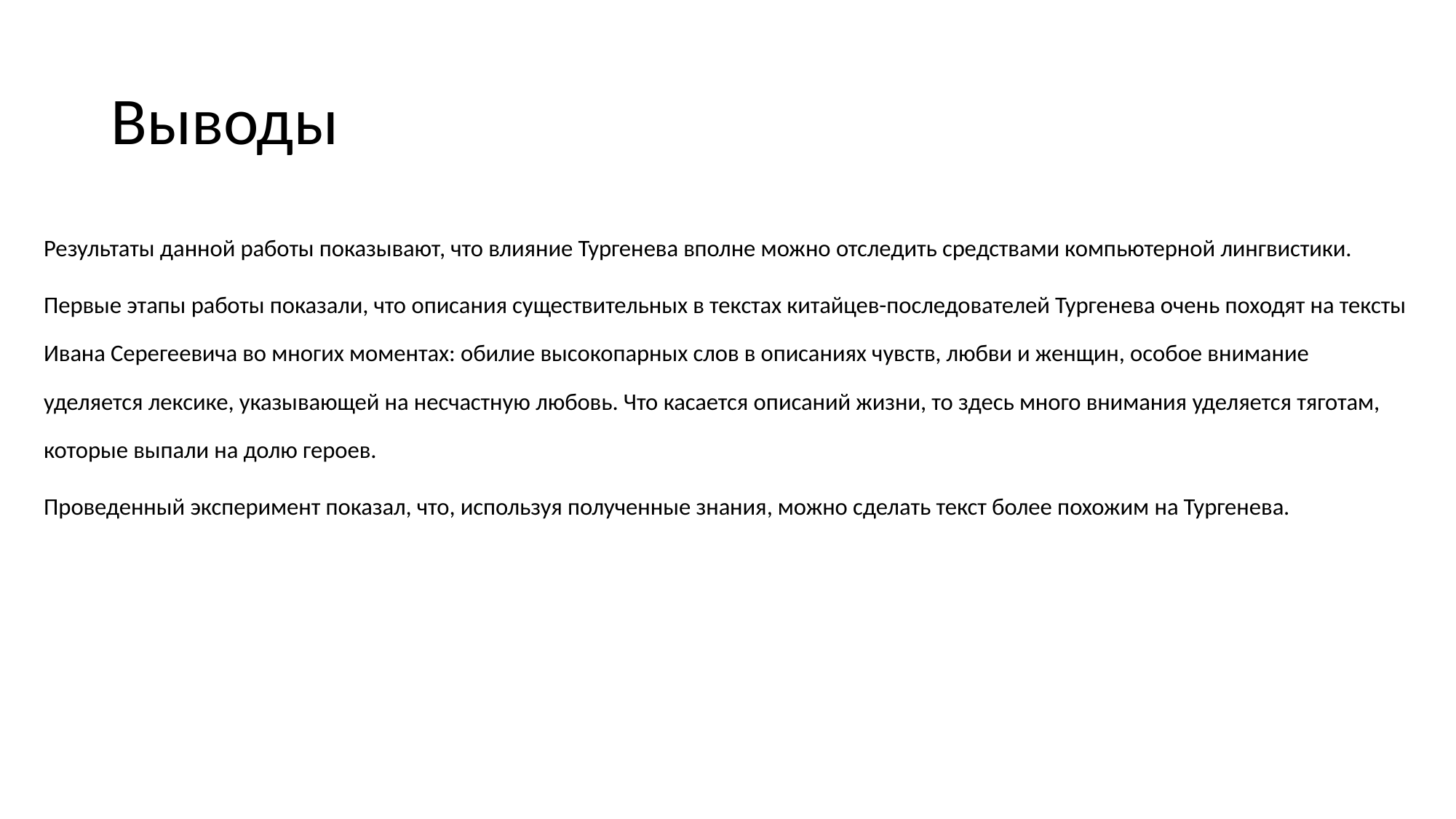

# Выводы
Результаты данной работы показывают, что влияние Тургенева вполне можно отследить средствами компьютерной лингвистики.
Первые этапы работы показали, что описания существительных в текстах китайцев-последователей Тургенева очень походят на тексты Ивана Серегеевича во многих моментах: обилие высокопарных слов в описаниях чувств, любви и женщин, особое внимание уделяется лексике, указывающей на несчастную любовь. Что касается описаний жизни, то здесь много внимания уделяется тяготам, которые выпали на долю героев.
Проведенный эксперимент показал, что, используя полученные знания, можно сделать текст более похожим на Тургенева.